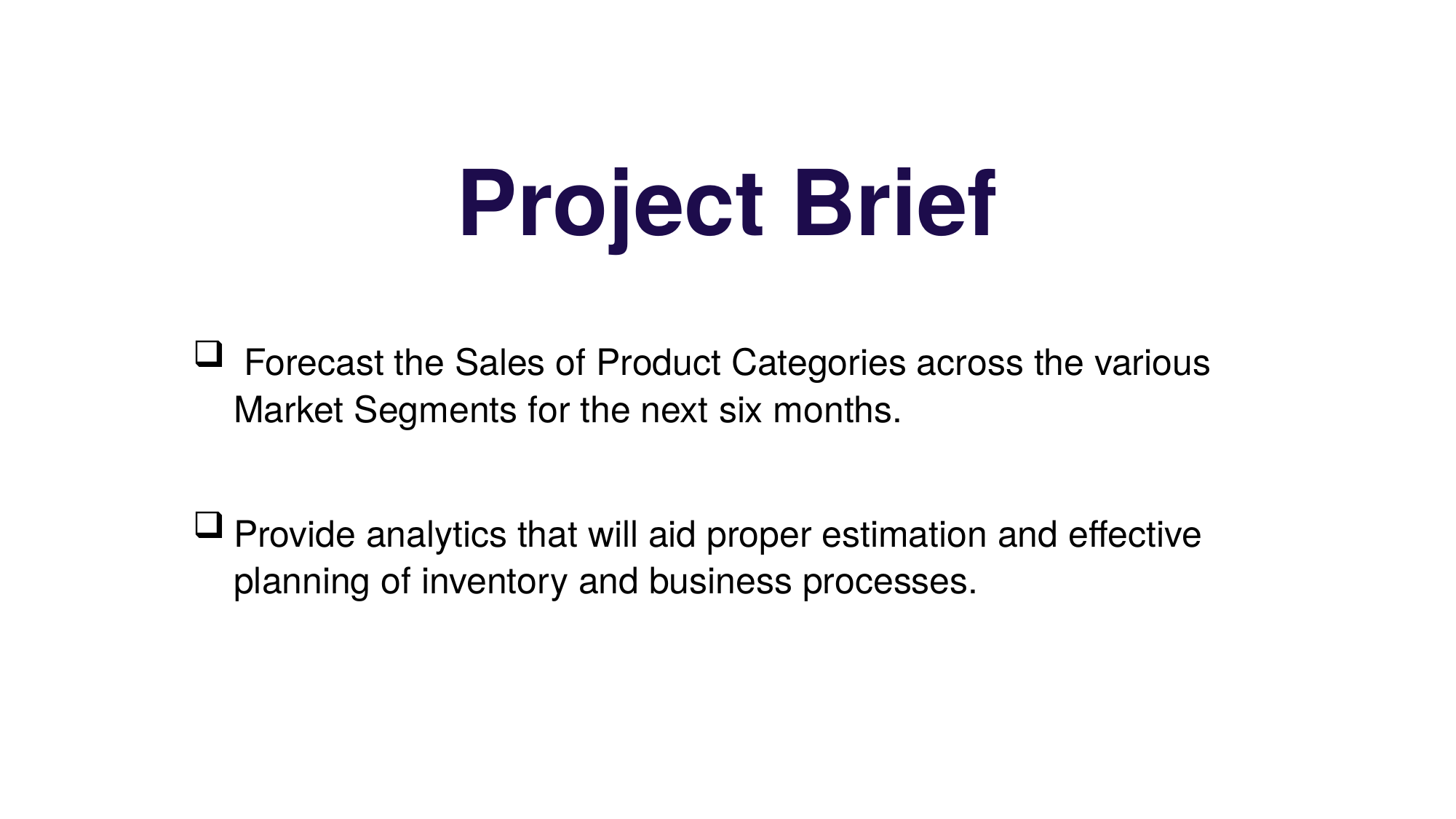

# Project Brief
 Forecast the Sales of Product Categories across the various Market Segments for the next six months.

Provide analytics that will aid proper estimation and effective planning of inventory and business processes.